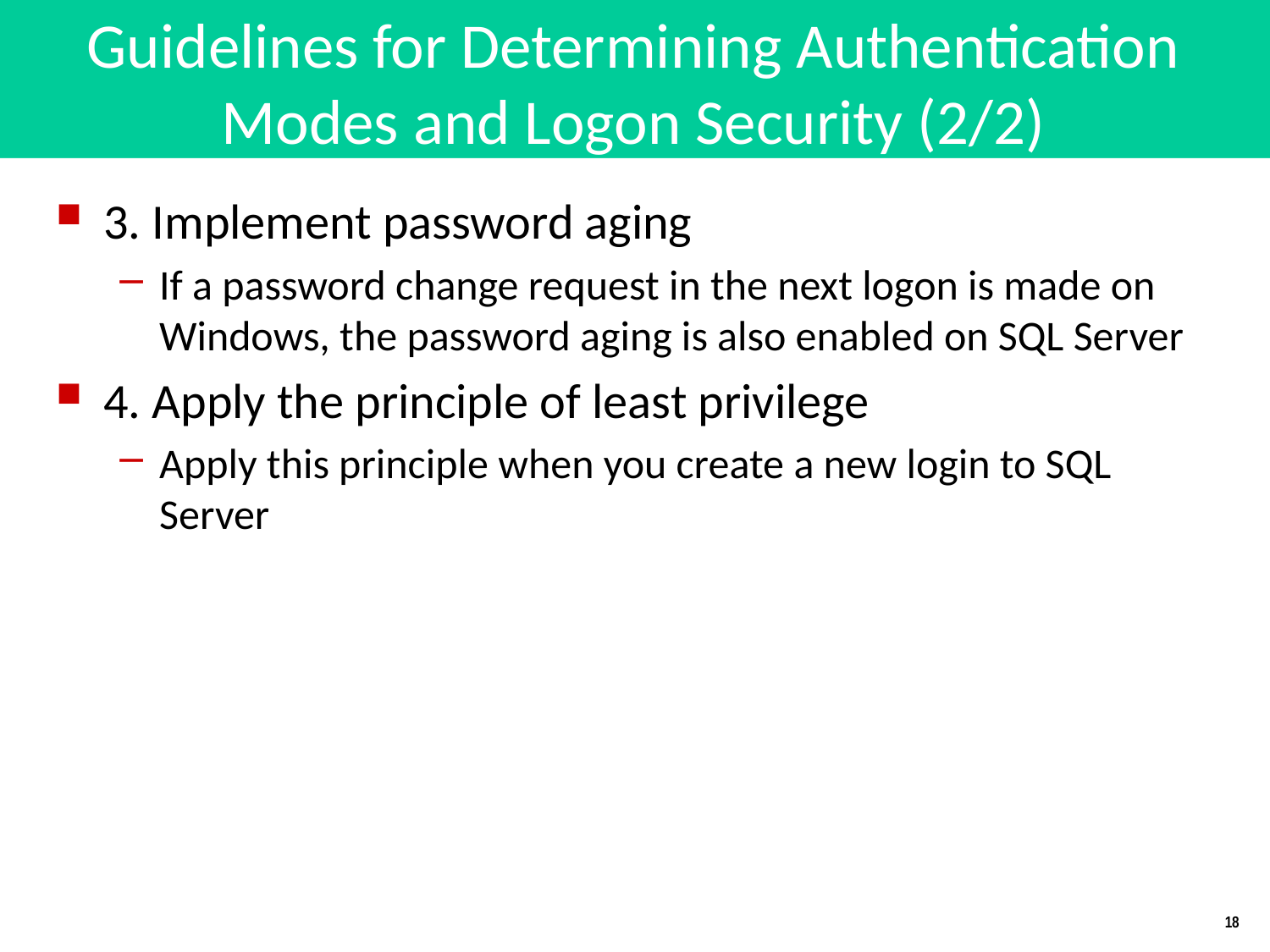

# Guidelines for Determining Authentication Modes and Logon Security (2/2)
3. Implement password aging
If a password change request in the next logon is made on Windows, the password aging is also enabled on SQL Server
4. Apply the principle of least privilege
Apply this principle when you create a new login to SQL Server